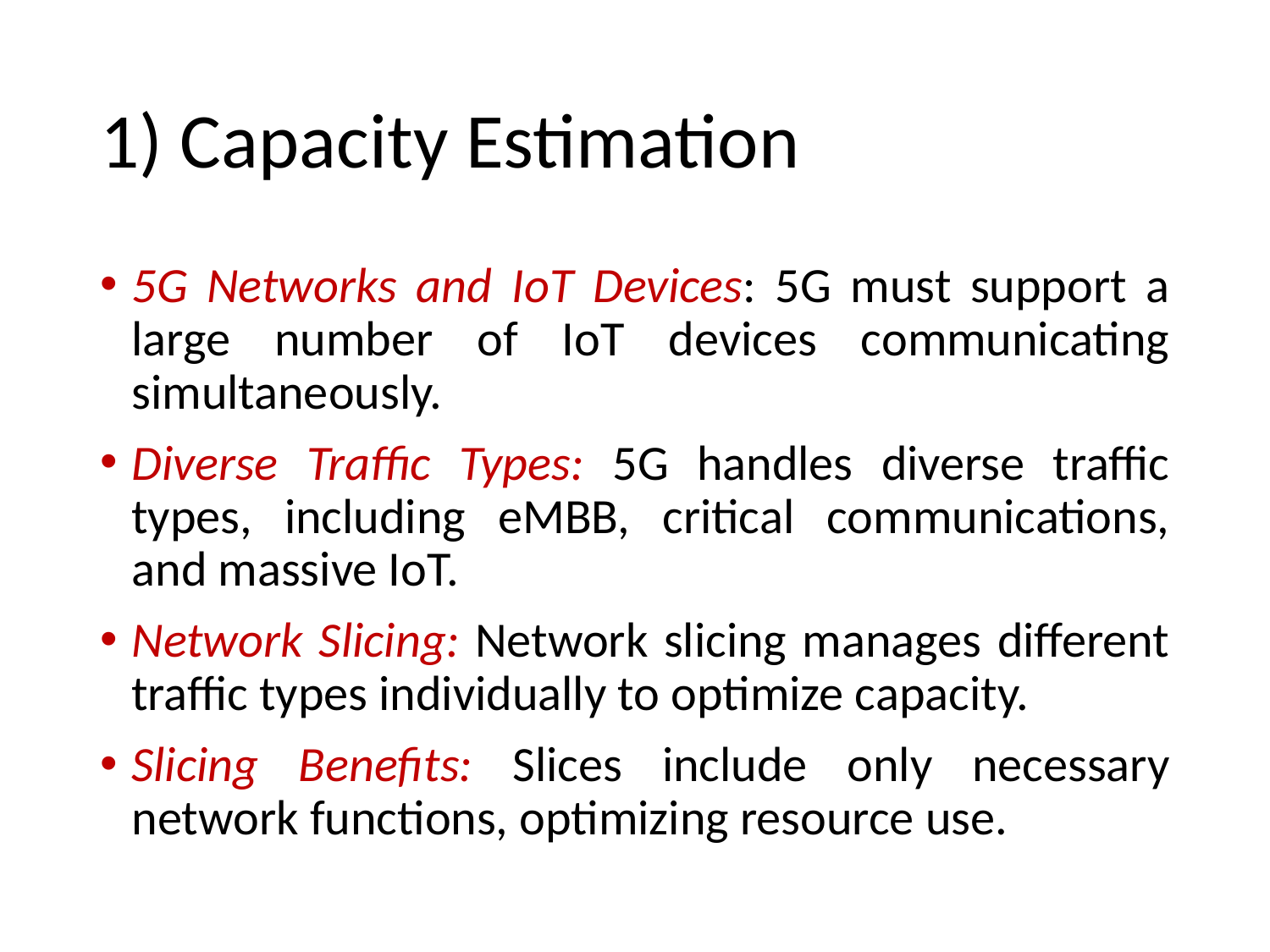

# 1) Capacity Estimation
5G Networks and IoT Devices: 5G must support a large number of IoT devices communicating simultaneously.
Diverse Traffic Types: 5G handles diverse traffic types, including eMBB, critical communications, and massive IoT.
Network Slicing: Network slicing manages different traffic types individually to optimize capacity.
Slicing Benefits: Slices include only necessary network functions, optimizing resource use.